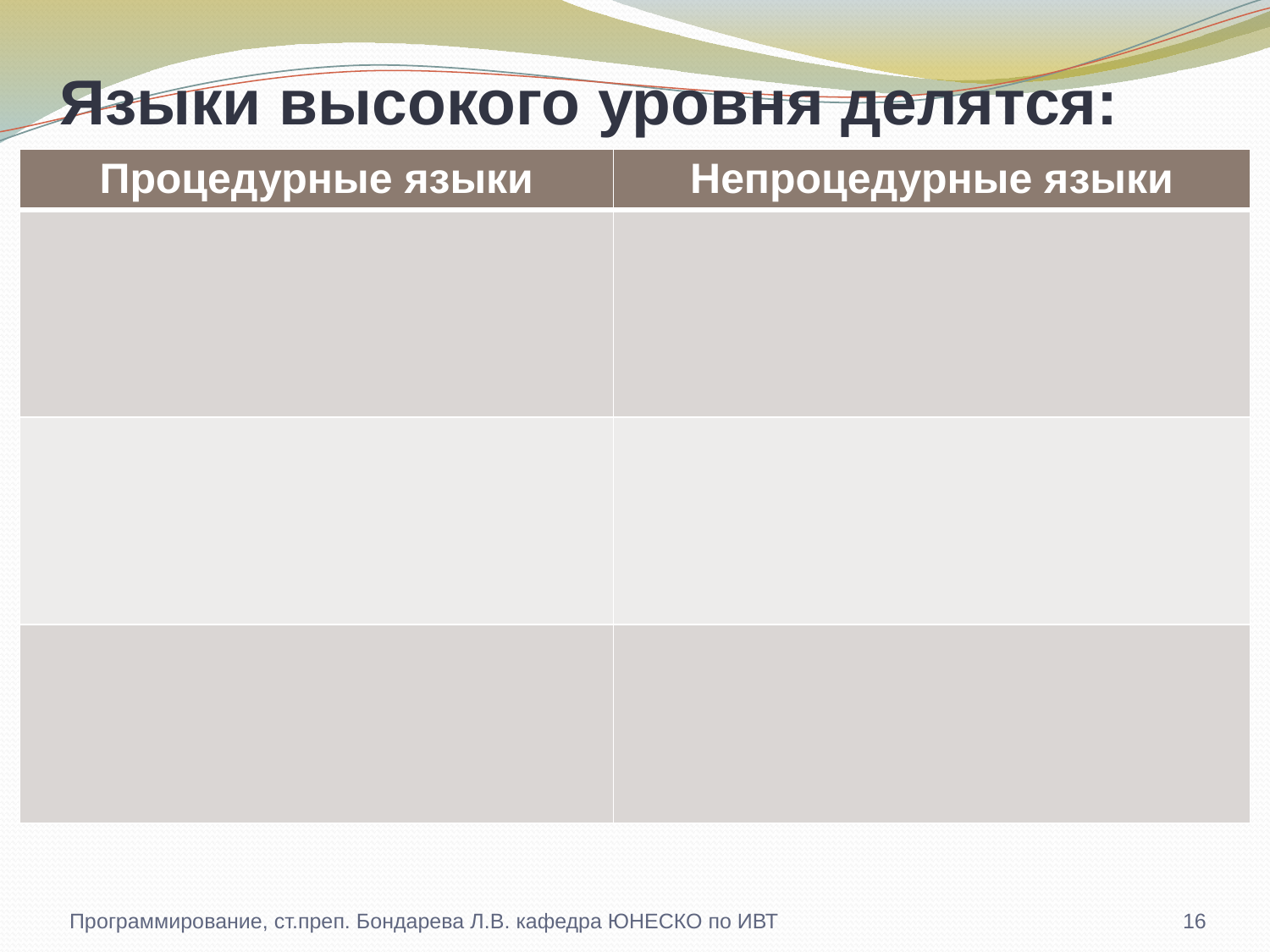

# Языки высокого уровня делятся:
| Процедурные языки | Непроцедурные языки |
| --- | --- |
|  |  |
|  |  |
|  |  |

Программирование, ст.преп. Бондарева Л.В. кафедра ЮНЕСКО по ИВТ
16